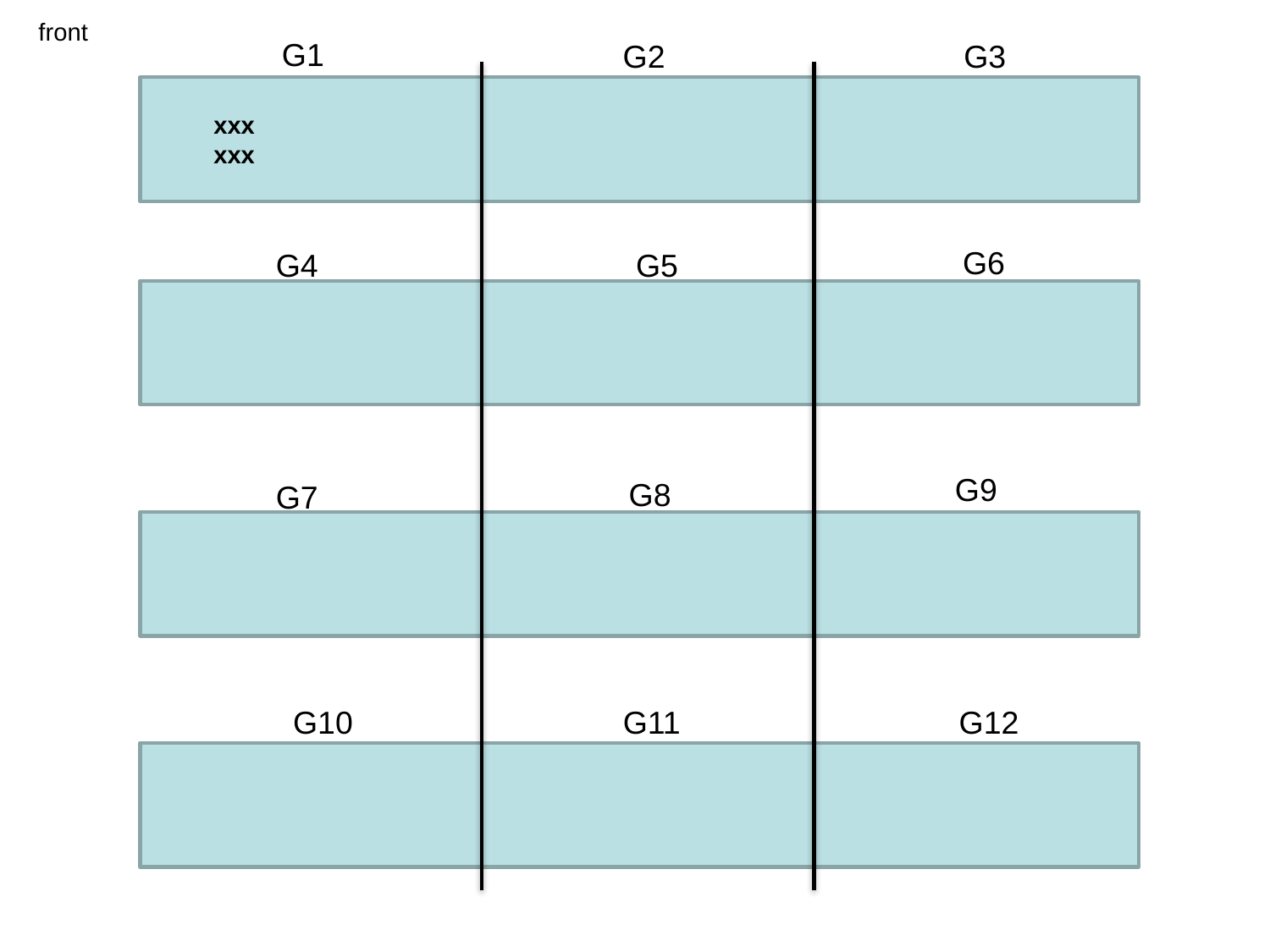

front
G1
G2
G3

xxx
xxx
G6
G4
G5

G9
G8
G7

G10
G11
G12